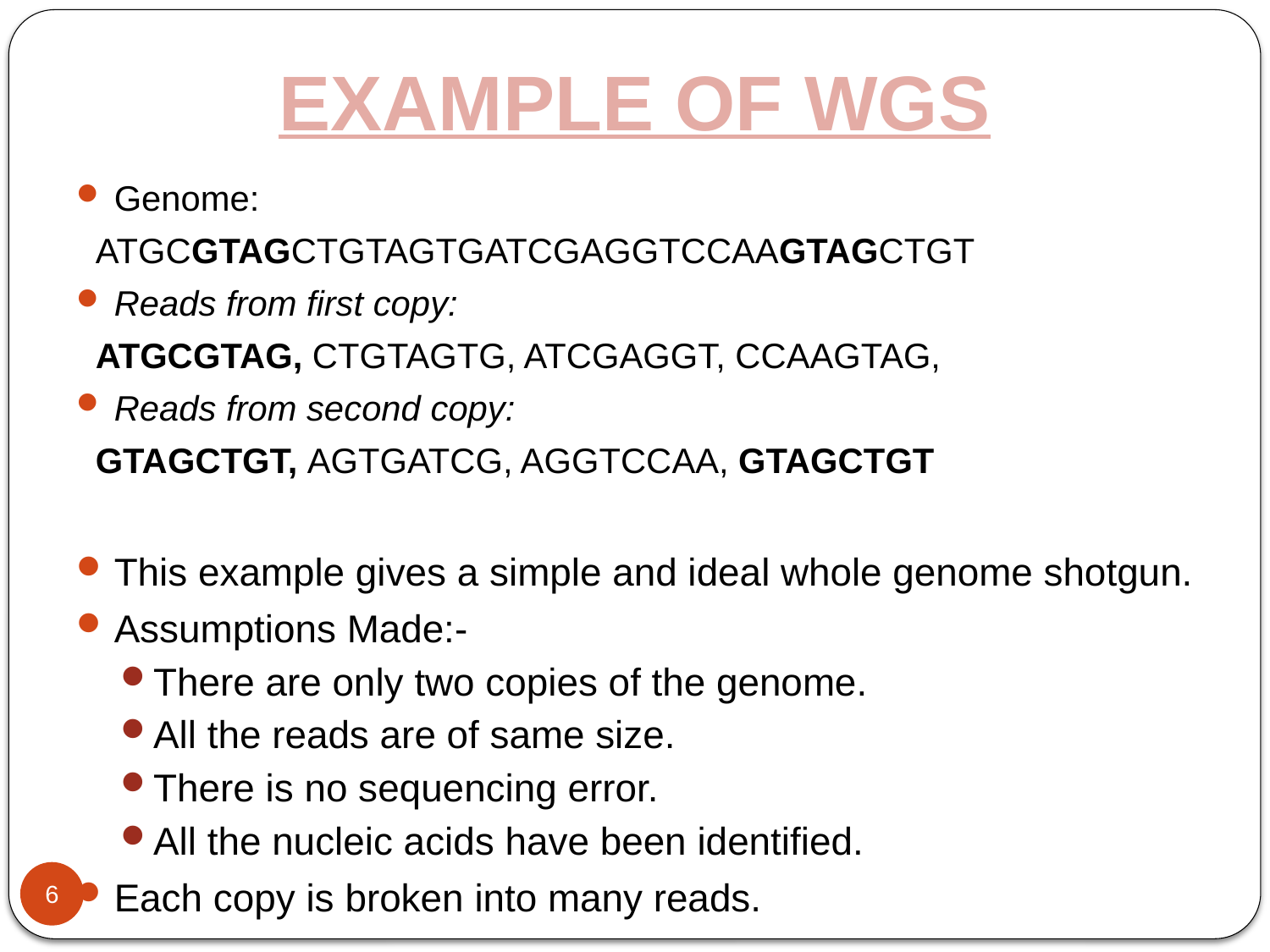

# EXAMPLE OF WGS
Genome:
  ATGCGTAGCTGTAGTGATCGAGGTCCAAGTAGCTGT
Reads from first copy:
  ATGCGTAG, CTGTAGTG, ATCGAGGT, CCAAGTAG,
Reads from second copy:
  GTAGCTGT, AGTGATCG, AGGTCCAA, GTAGCTGT

This example gives a simple and ideal whole genome shotgun.
Assumptions Made:-
There are only two copies of the genome.
All the reads are of same size.
There is no sequencing error.
All the nucleic acids have been identified.
Each copy is broken into many reads.
6